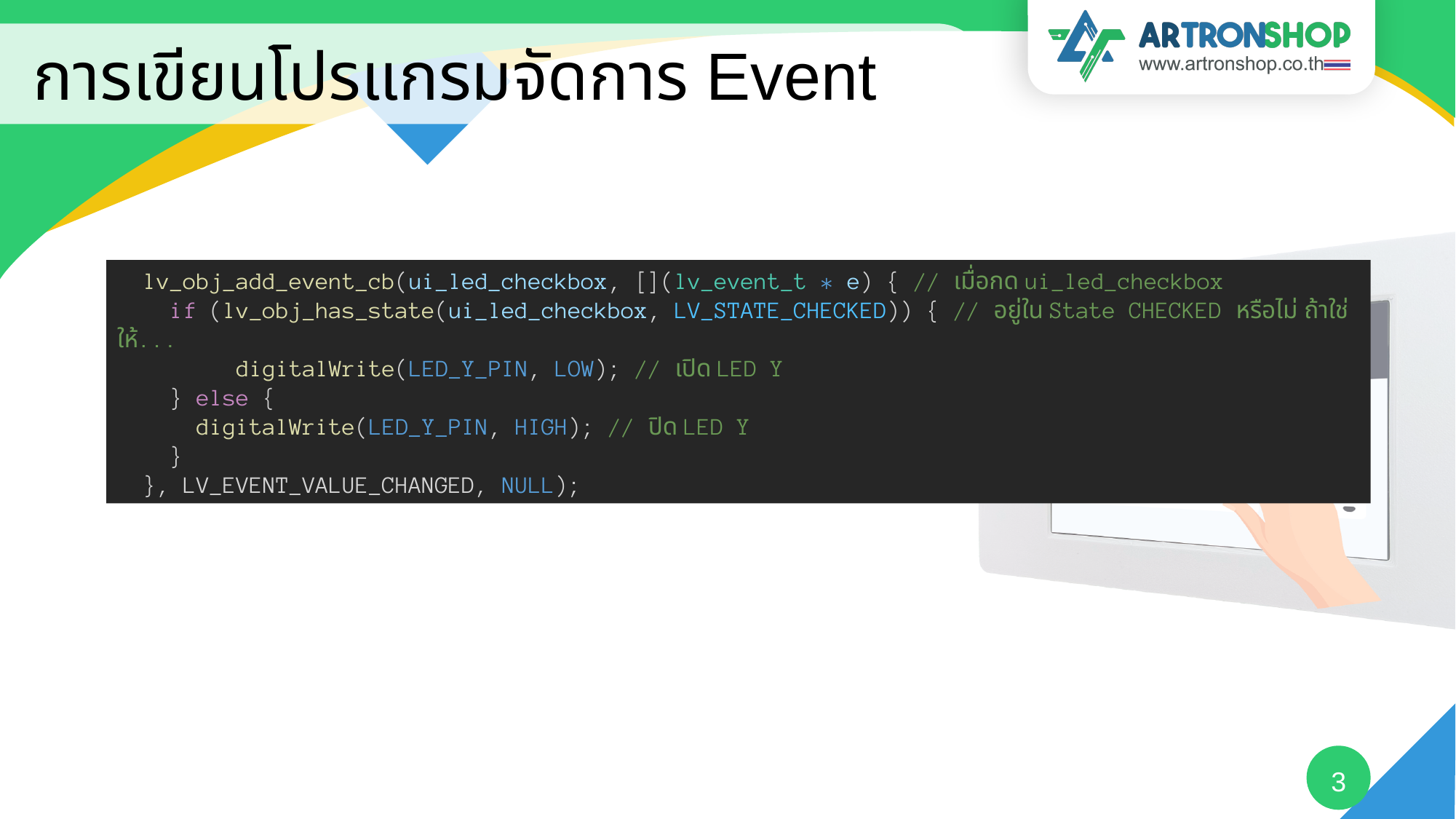

# การเขียนโปรแกรมจัดการ Event
  lv_obj_add_event_cb(ui_led_checkbox, [](lv_event_t * e) { // เมื่อกด ui_led_checkbox
    if (lv_obj_has_state(ui_led_checkbox, LV_STATE_CHECKED)) { // อยู่ใน State CHECKED หรือไม่ ถ้าใช่ให้...
         digitalWrite(LED_Y_PIN, LOW); // เปิด LED Y
    } else {
      digitalWrite(LED_Y_PIN, HIGH); // ปิด LED Y
    }
  }, LV_EVENT_VALUE_CHANGED, NULL);
3